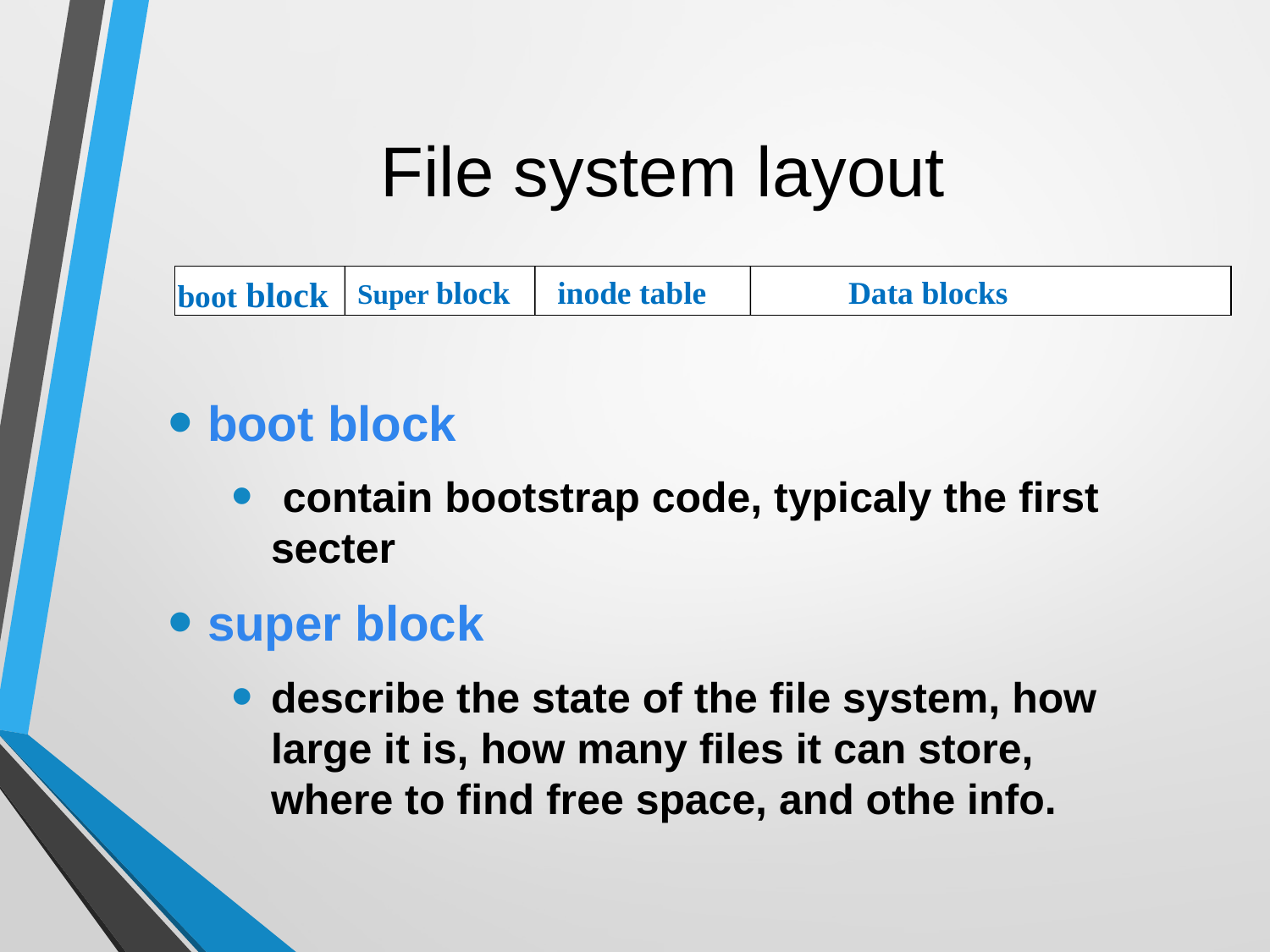

# File system layout
boot block

Super block

inode table

Data blocks
boot block
 contain bootstrap code, typicaly the first secter
super block
describe the state of the file system, how large it is, how many files it can store, where to find free space, and othe info.